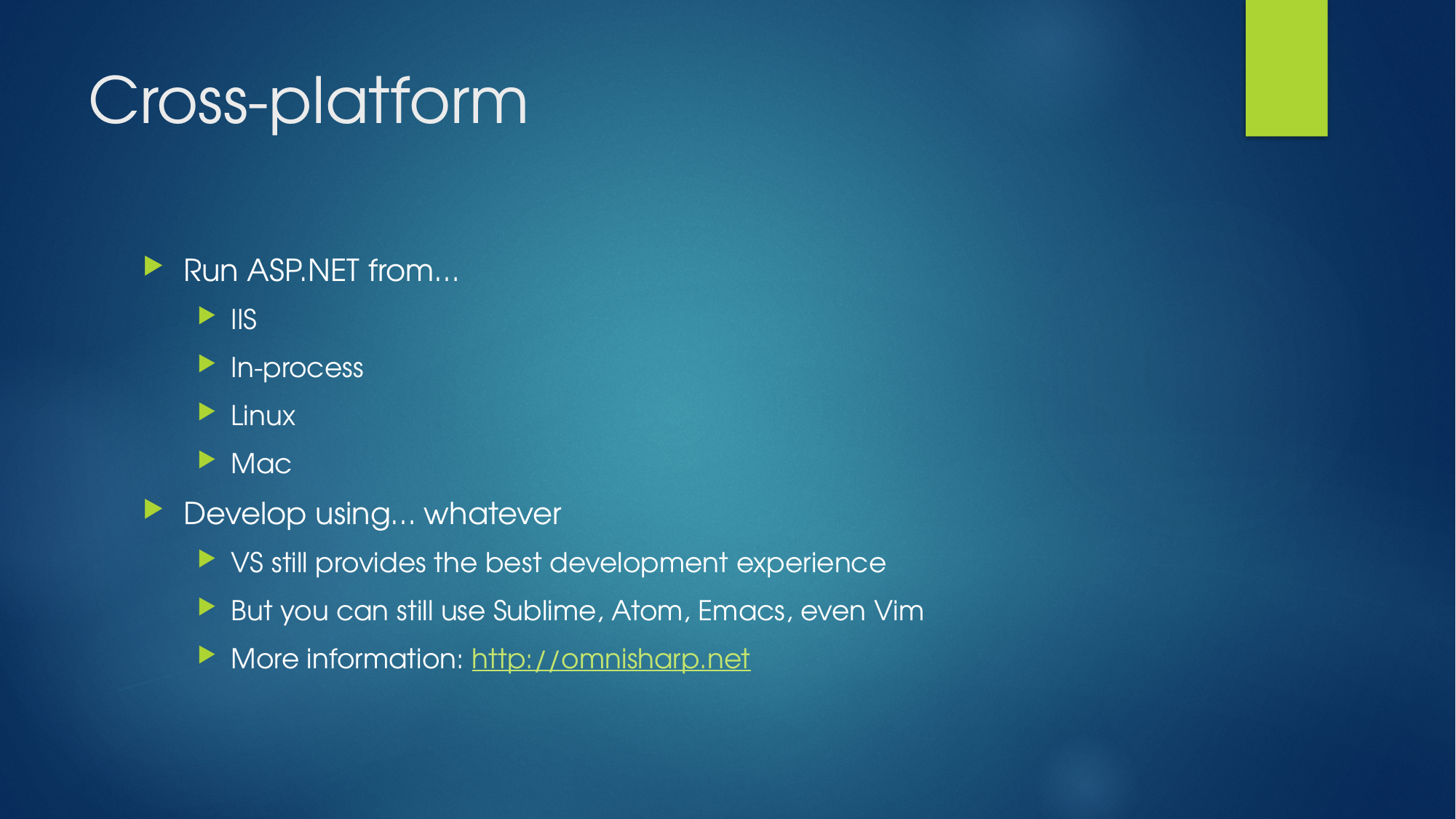

# Cross-platform
Run ASP.NET from…
IIS
In-process
Linux
Mac
Develop using… whatever
VS still provides the best development experience
But you can still use Sublime, Atom, Emacs, even Vim
More information: http://omnisharp.net